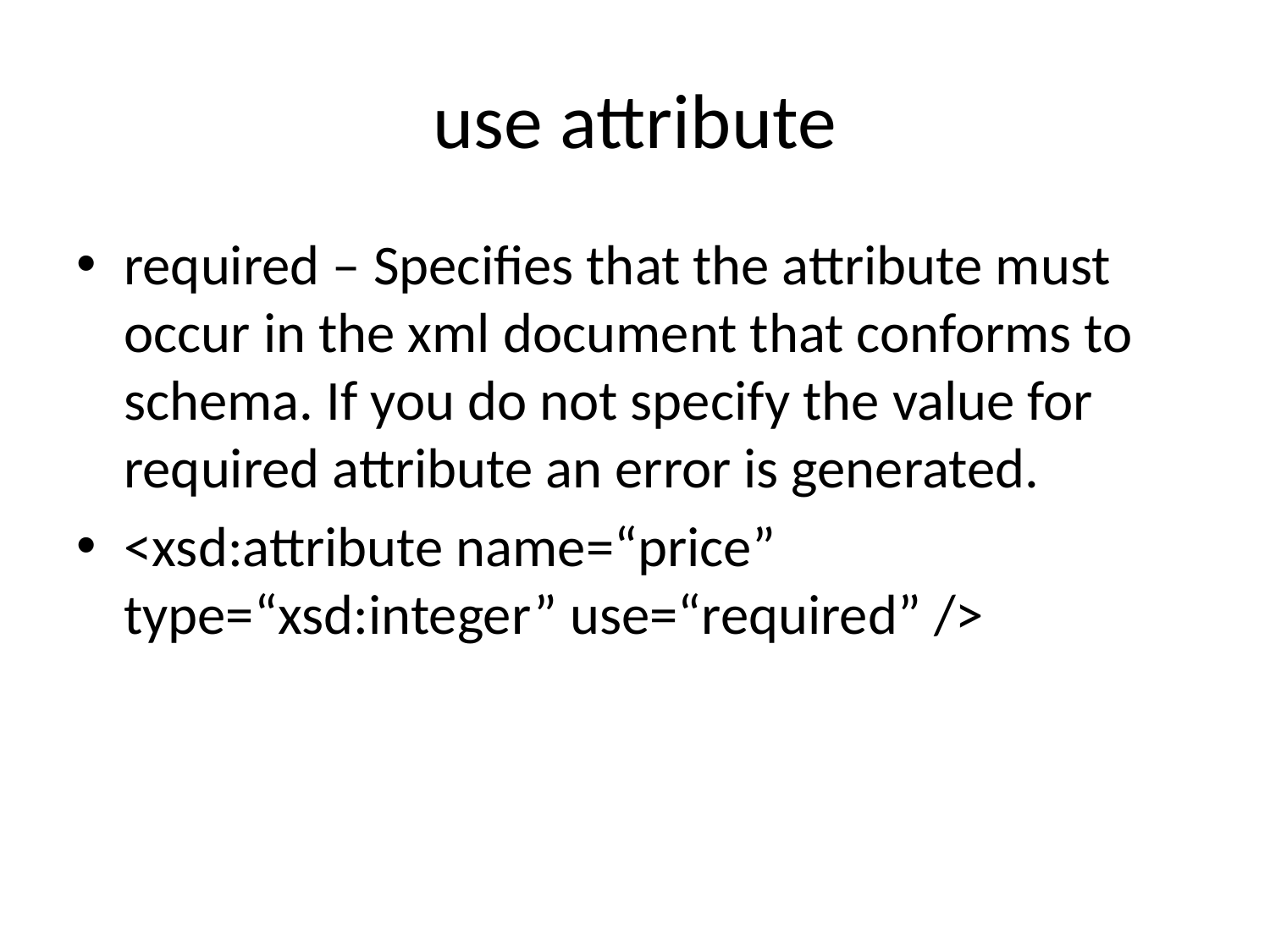

# use attribute
required – Specifies that the attribute must occur in the xml document that conforms to schema. If you do not specify the value for required attribute an error is generated.
<xsd:attribute name=“price” type=“xsd:integer” use=“required” />